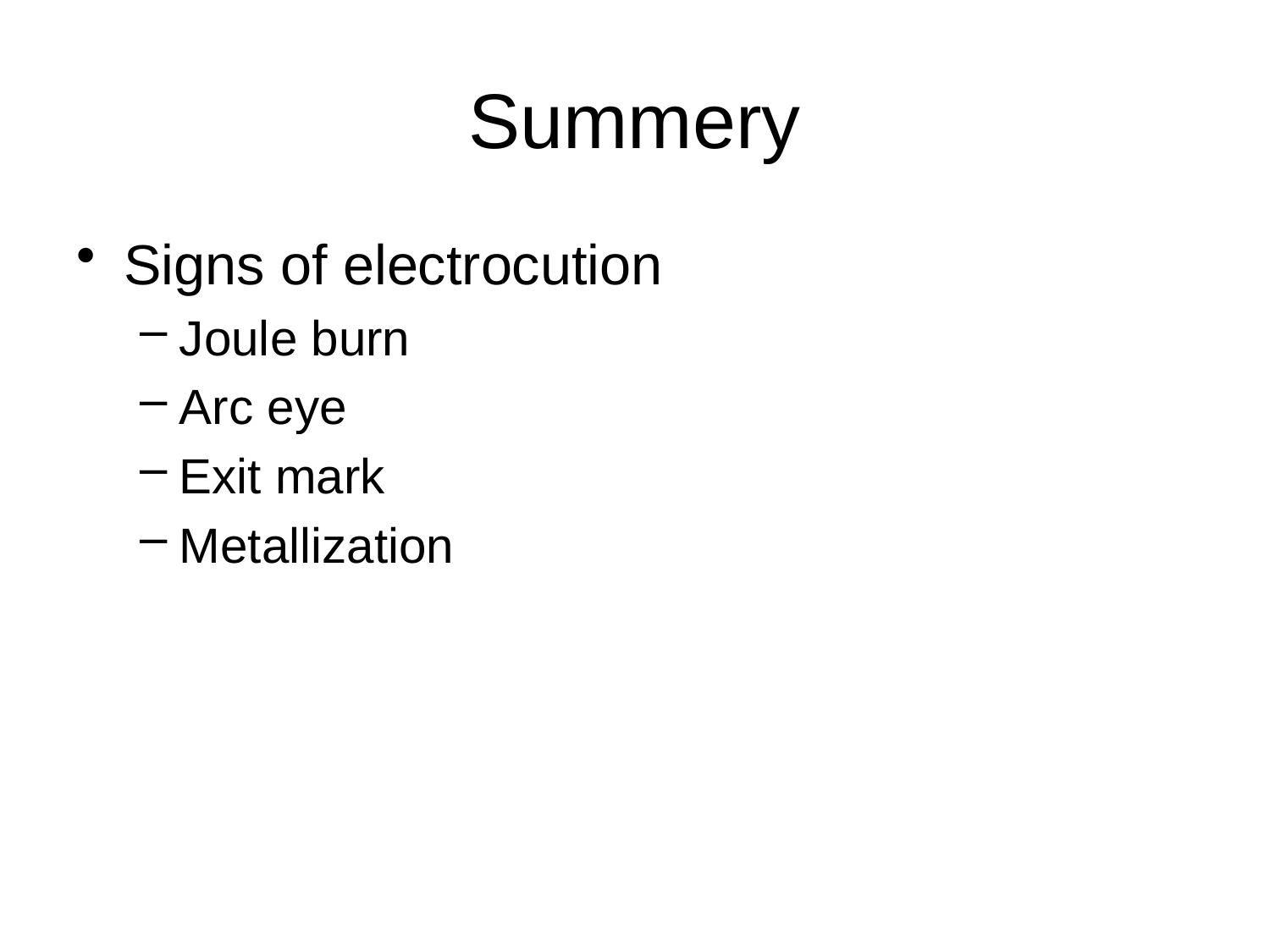

# Summery
Signs of electrocution
Joule burn
Arc eye
Exit mark
Metallization